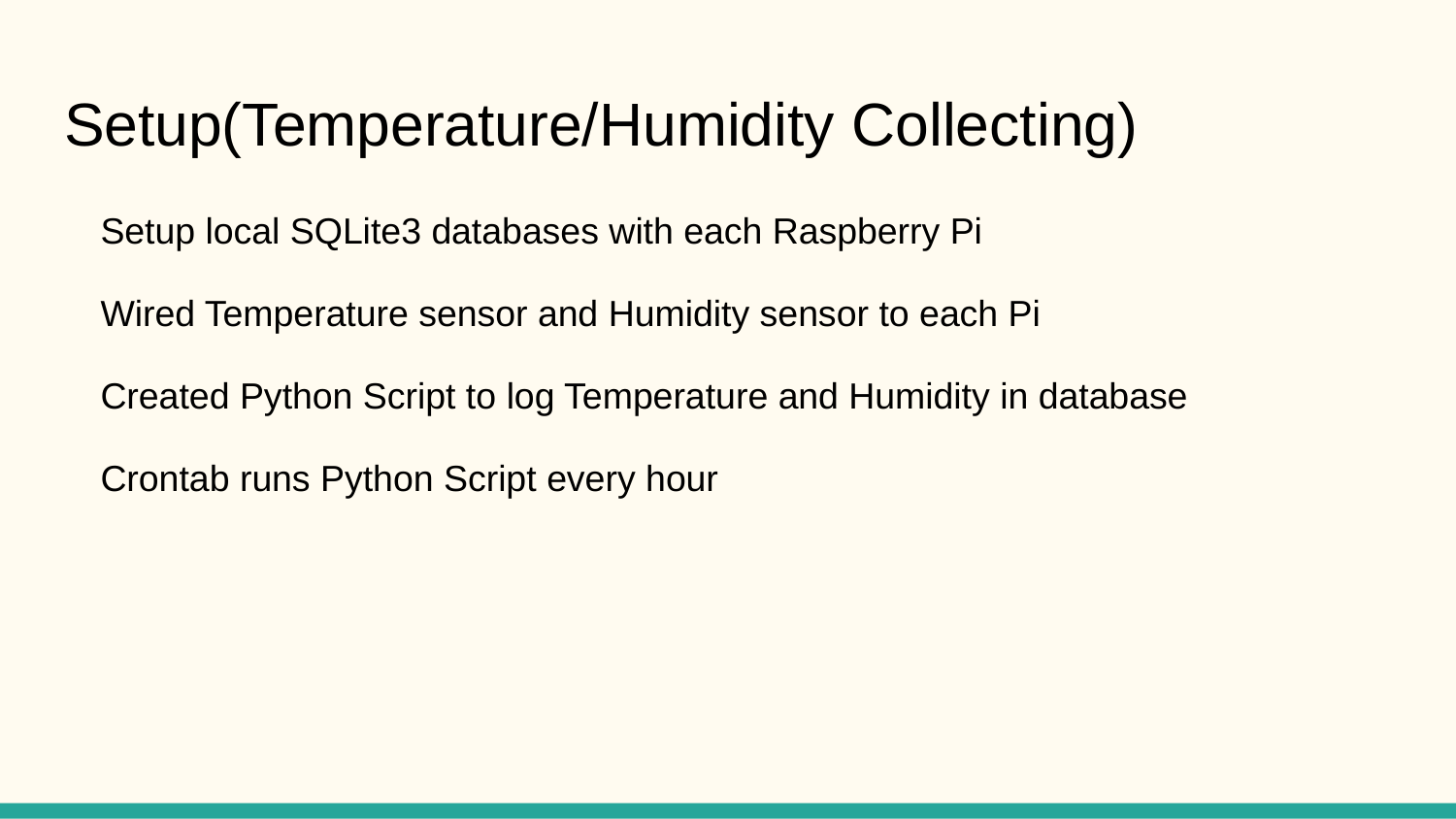

# Setup(Temperature/Humidity Collecting)
Setup local SQLite3 databases with each Raspberry Pi
Wired Temperature sensor and Humidity sensor to each Pi
Created Python Script to log Temperature and Humidity in database
Crontab runs Python Script every hour